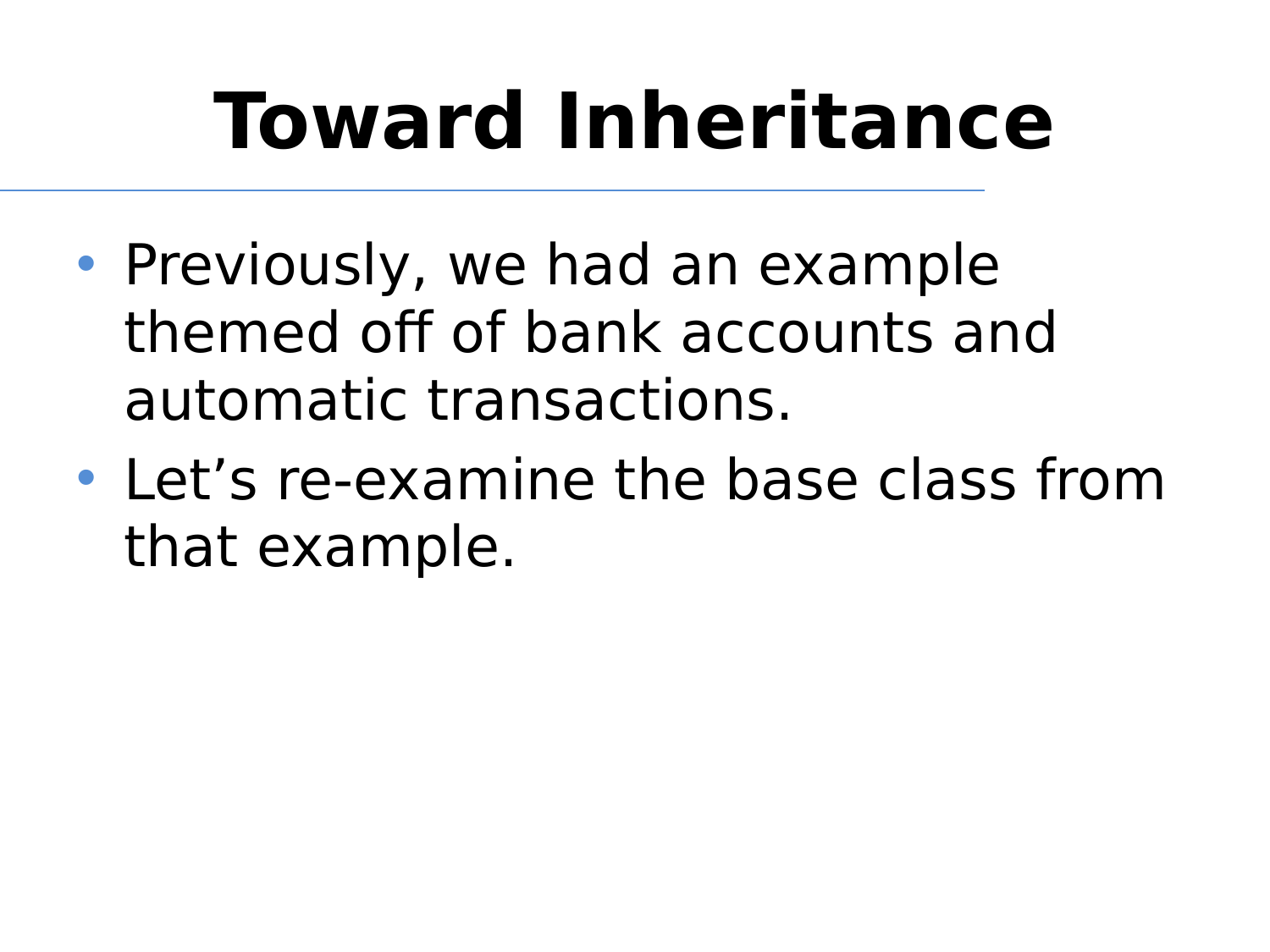

# Toward Inheritance
Previously, we had an example themed off of bank accounts and automatic transactions.
Let’s re-examine the base class from that example.